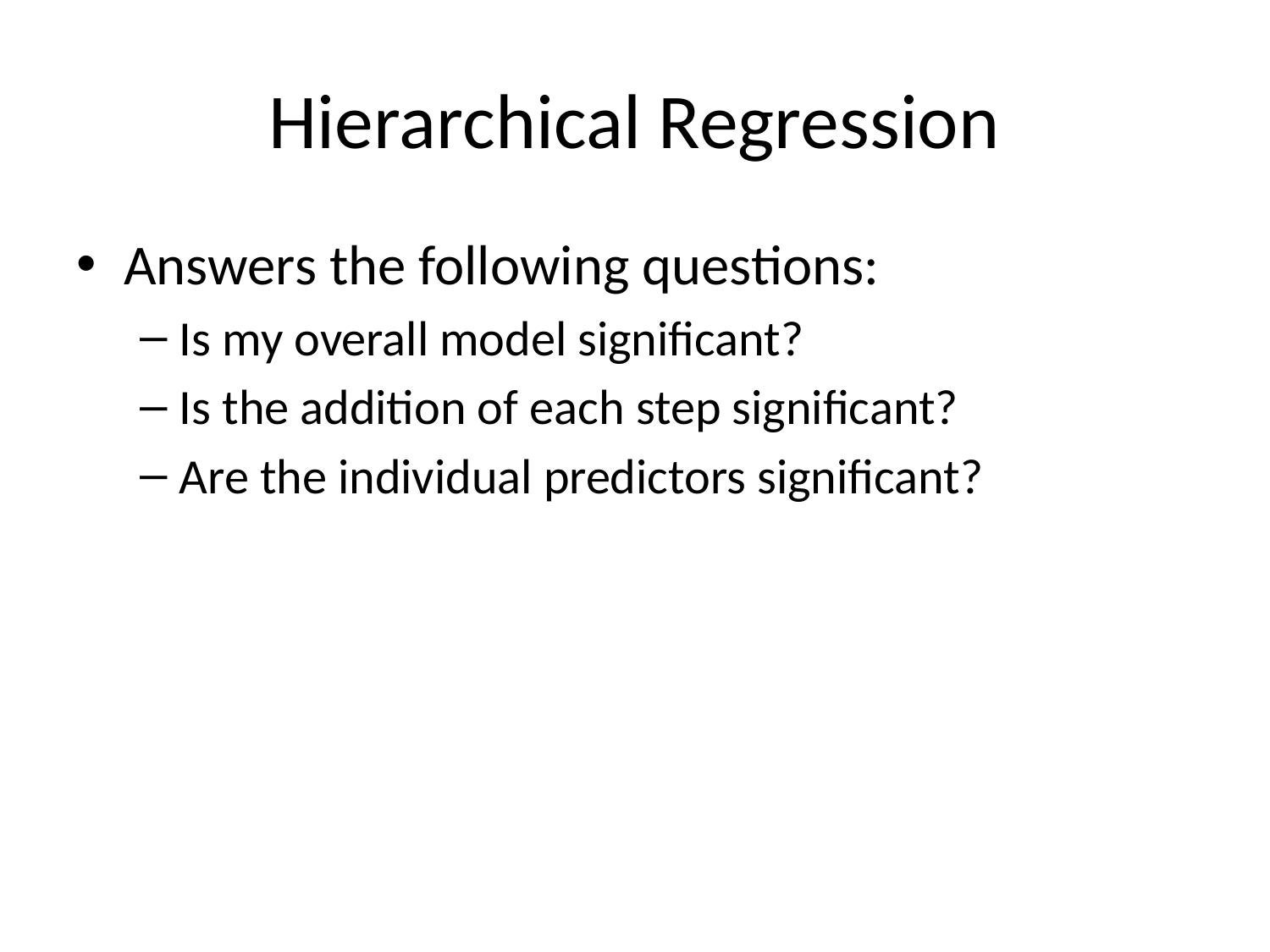

# Hierarchical Regression
Answers the following questions:
Is my overall model significant?
Is the addition of each step significant?
Are the individual predictors significant?